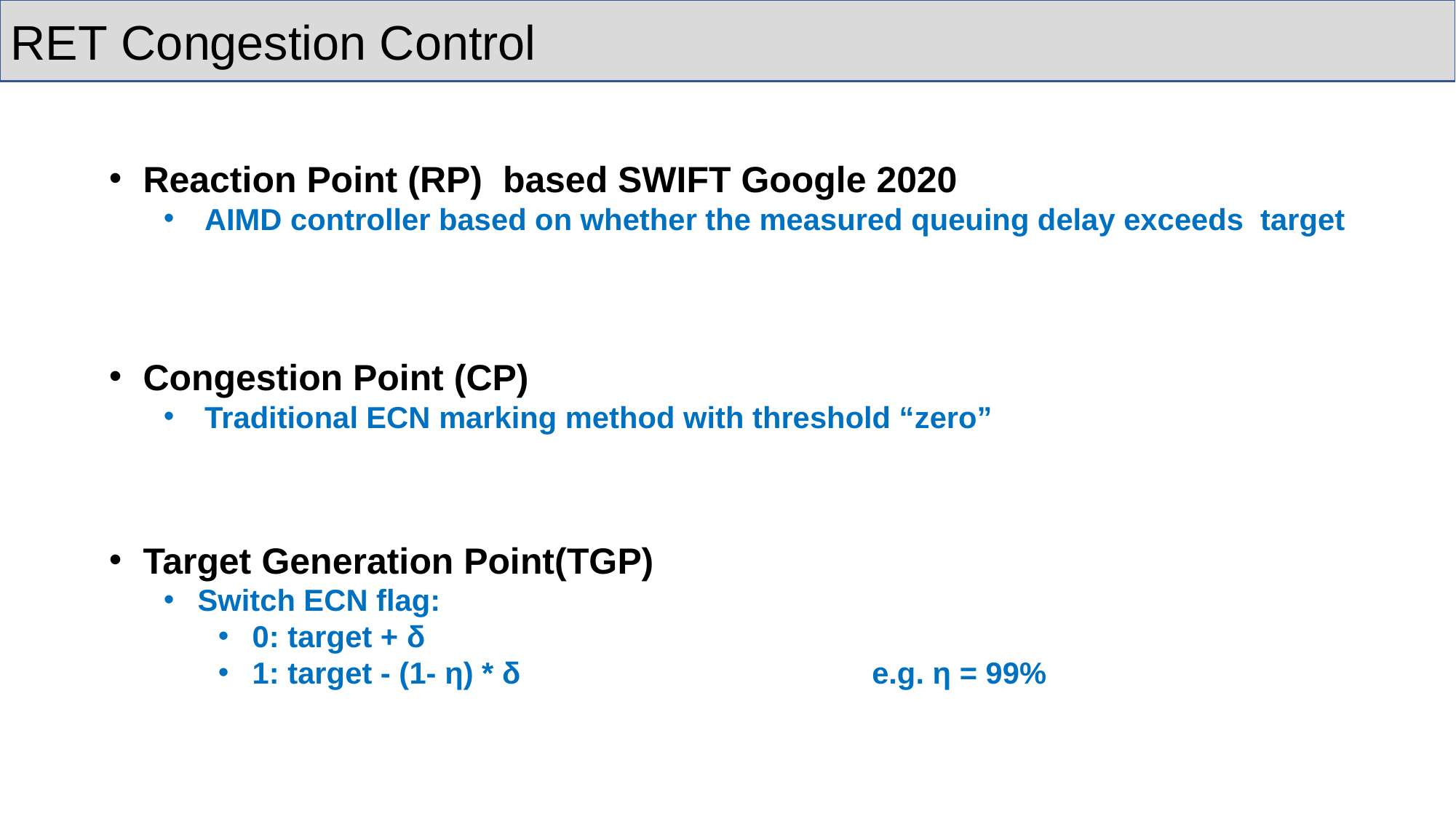

RET Congestion Control
Reaction Point (RP)  based SWIFT Google 2020
AIMD controller based on whether the measured queuing delay exceeds  target
Congestion Point (CP)
Traditional ECN marking method with threshold “zero”
Target Generation Point(TGP)
Switch ECN flag:
0: target + δ
1: target - (1- η) * δ                                          e.g. η = 99%